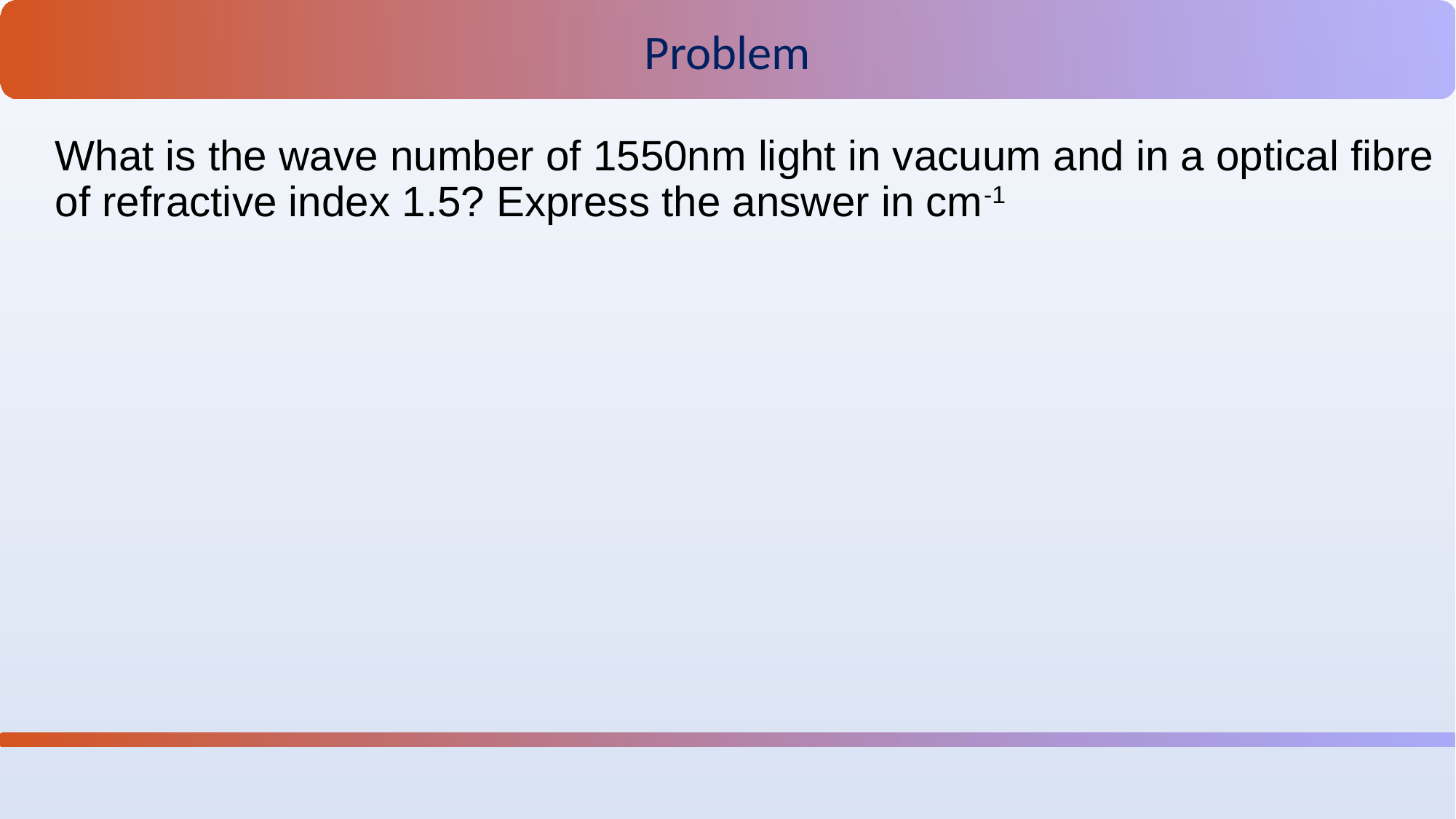

Problem

What is the wave number of 1550nm light in vacuum and in a optical fibre of refractive index 1.5? Express the answer in cm-1